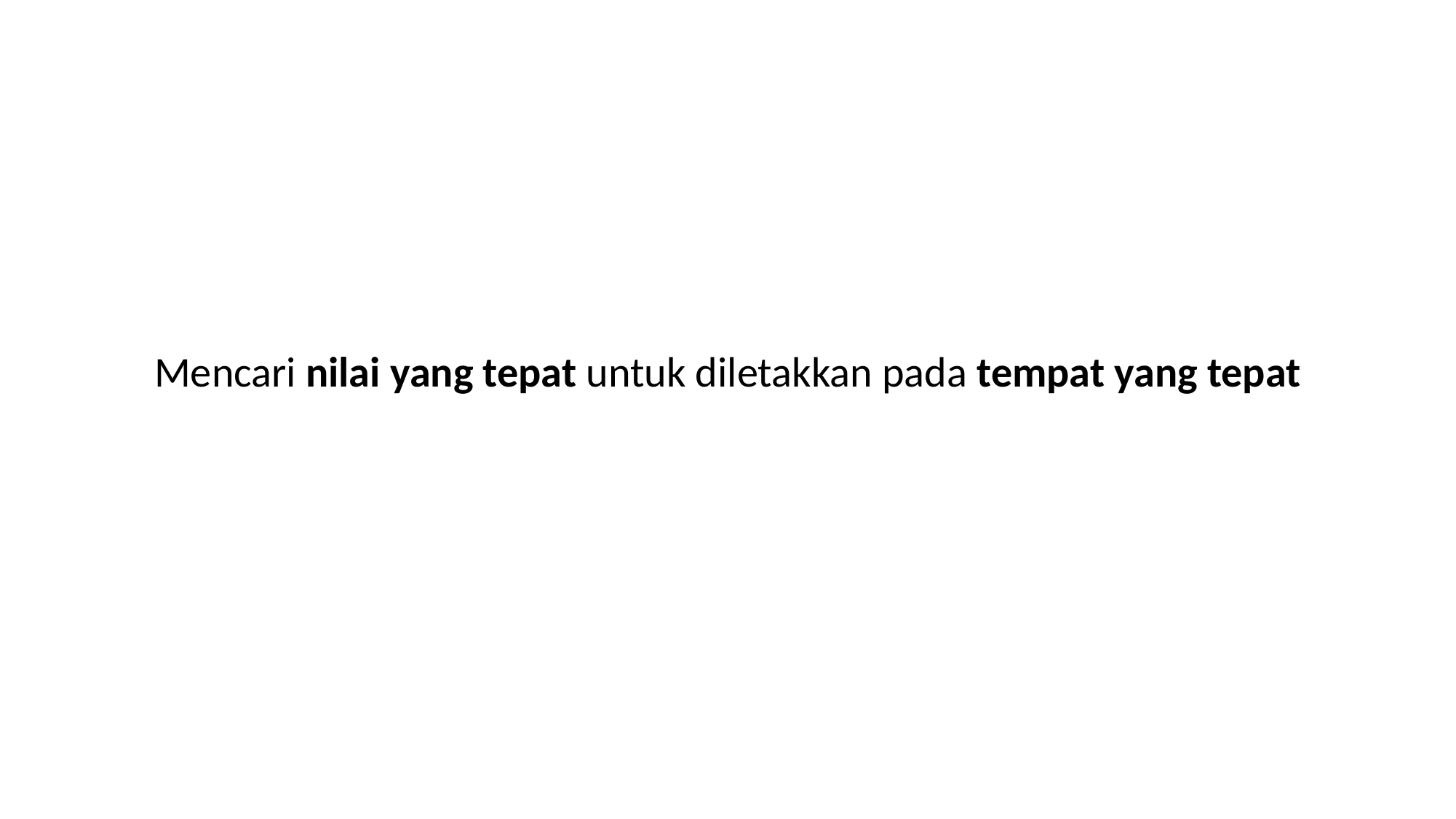

#

Mencari nilai yang tepat untuk diletakkan pada tempat yang tepat